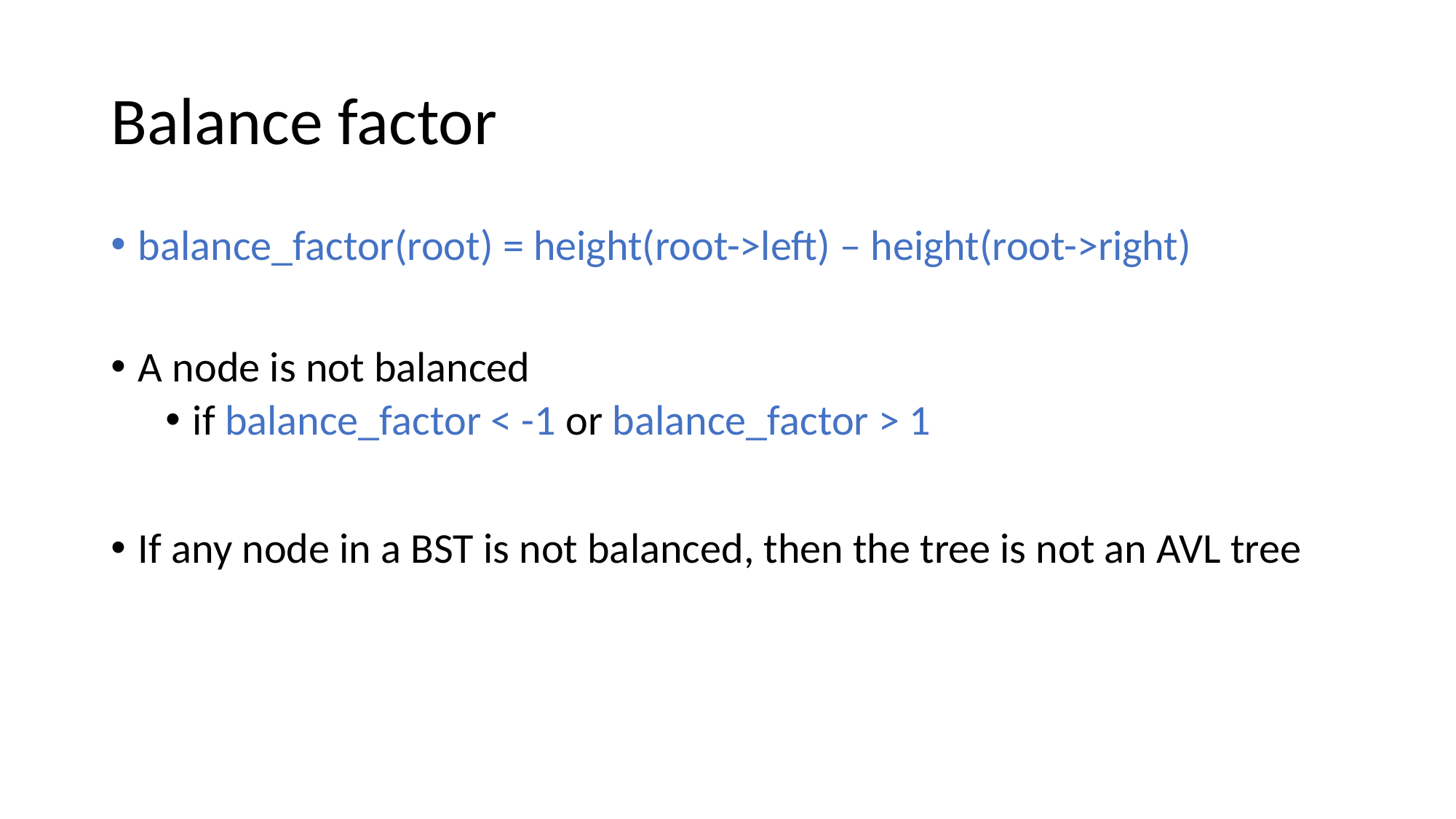

# Balance factor
balance_factor(root) = height(root->left) – height(root->right)

A node is not balanced
if balance_factor < -1 or balance_factor > 1

If any node in a BST is not balanced, then the tree is not an AVL tree